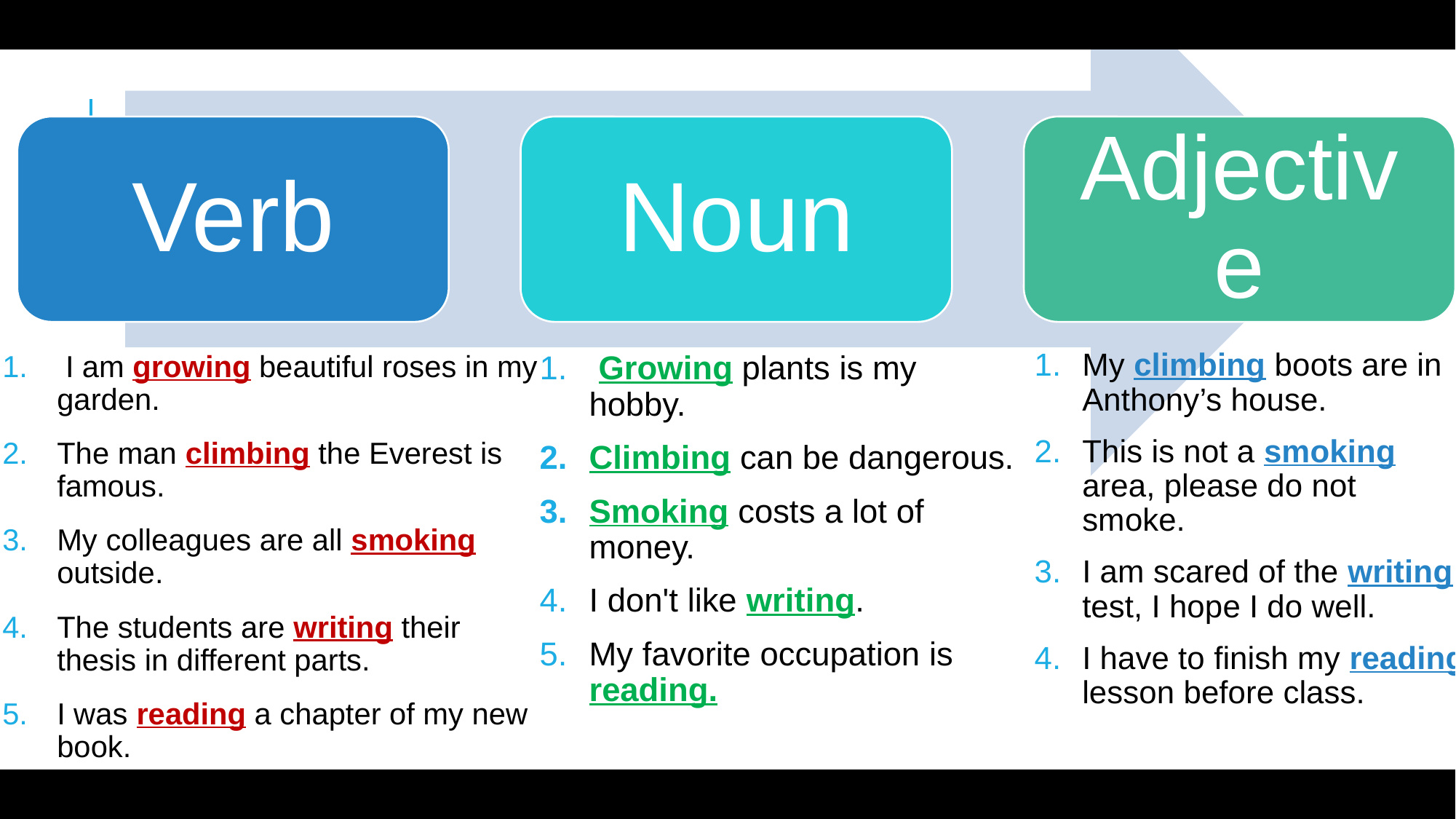

Verb
Noun
Adjective
My climbing boots are in Anthony’s house.
This is not a smoking area, please do not smoke.
I am scared of the writing test, I hope I do well.
I have to finish my reading lesson before class.

 I am growing beautiful roses in my garden.
The man climbing the Everest is famous.
My colleagues are all smoking outside.
The students are writing their thesis in different parts.
I was reading a chapter of my new book.
 Growing plants is my hobby.
Climbing can be dangerous.
Smoking costs a lot of money.
I don't like writing.
My favorite occupation is reading.